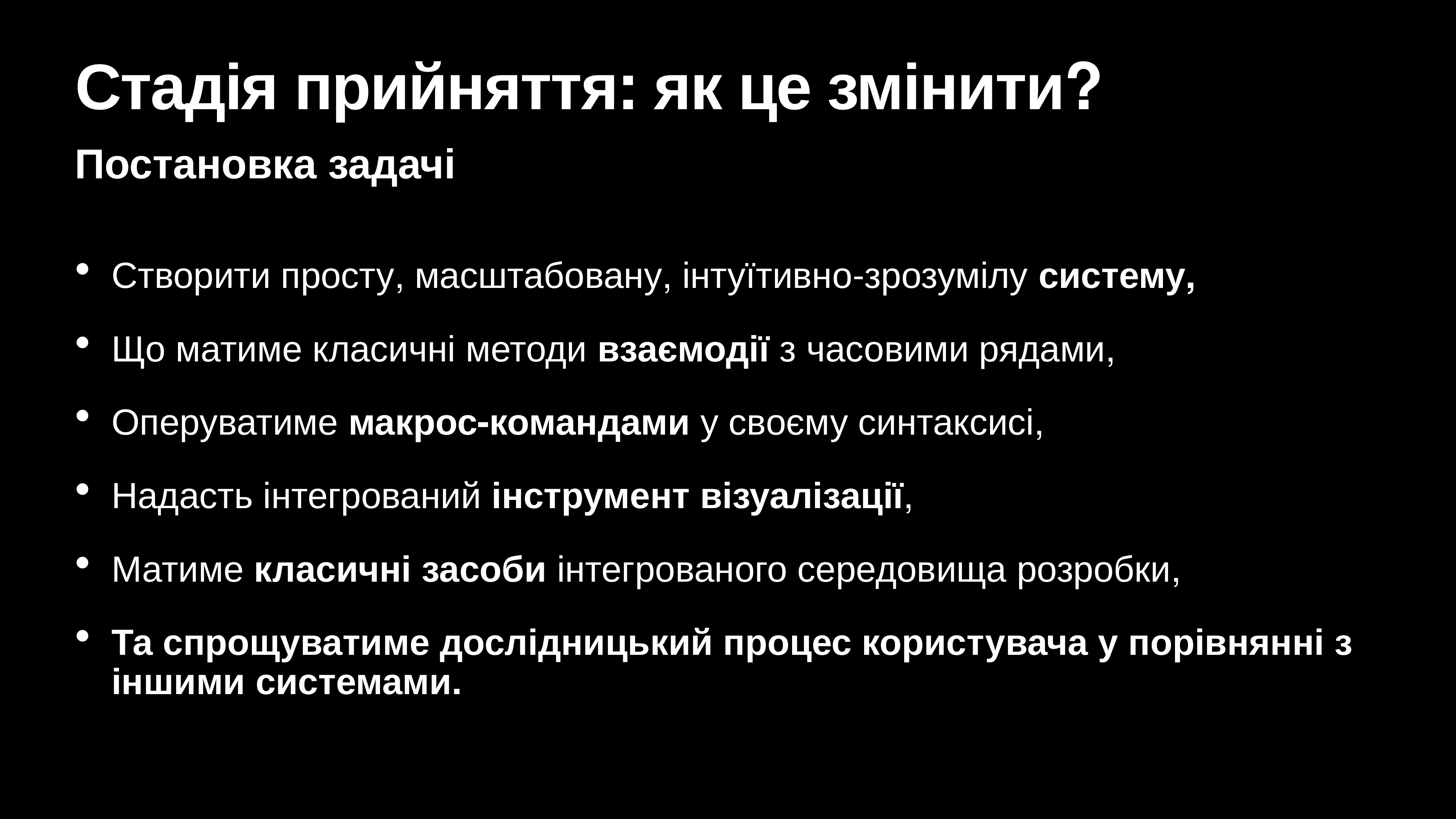

# Стадія прийняття: як це змінити?
Постановка задачі
Створити просту, масштабовану, інтуїтивно-зрозумілу систему,
Що матиме класичні методи взаємодії з часовими рядами,
Оперуватиме макрос-командами у своєму синтаксисі,
Надасть інтегрований інструмент візуалізації,
Матиме класичні засоби інтегрованого середовища розробки,
Та спрощуватиме дослідницький процес користувача у порівнянні з іншими системами.